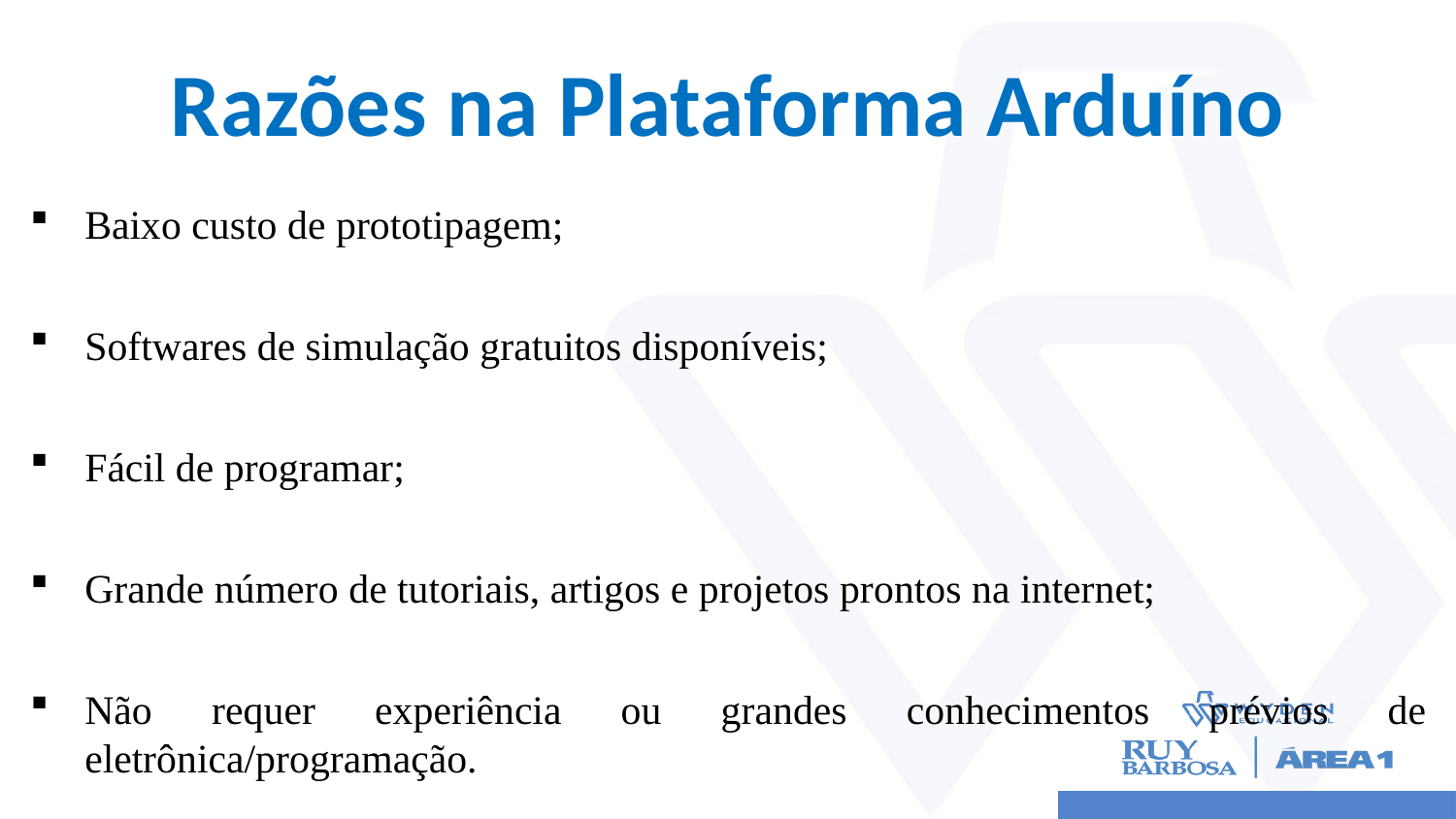

# Razões na Plataforma Arduíno
Baixo custo de prototipagem;

Softwares de simulação gratuitos disponíveis;

Fácil de programar;

Grande número de tutoriais, artigos e projetos prontos na internet;

Não requer experiência ou grandes conhecimentos prévios de eletrônica/programação.